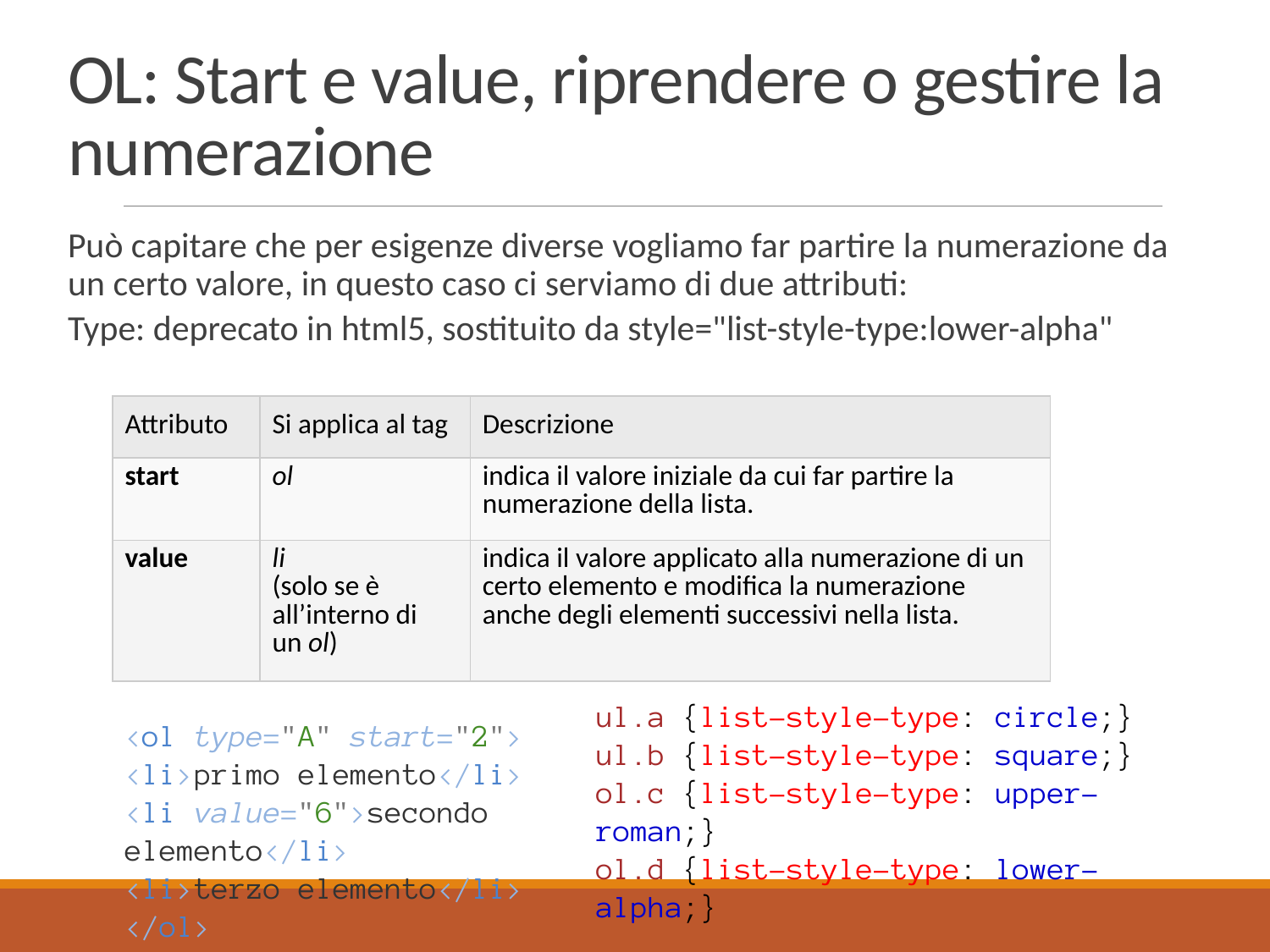

# OL: Start e value, riprendere o gestire la numerazione
Può capitare che per esigenze diverse vogliamo far partire la numerazione da un certo valore, in questo caso ci serviamo di due attributi:
Type: deprecato in html5, sostituito da style="list-style-type:lower-alpha"

| Attributo | Si applica al tag | Descrizione |
| --- | --- | --- |
| start | ol | indica il valore iniziale da cui far partire la numerazione della lista. |
| value | li (solo se è all’interno di un ol) | indica il valore applicato alla numerazione di un certo elemento e modifica la numerazione anche degli elementi successivi nella lista. |
ul.a {list-style-type: circle;}
ul.b {list-style-type: square;}
ol.c {list-style-type: upper-roman;}
ol.d {list-style-type: lower-alpha;}
<ol type="A" start="2">
<li>primo elemento</li>
<li value="6">secondo elemento</li>
<li>terzo elemento</li>
</ol>